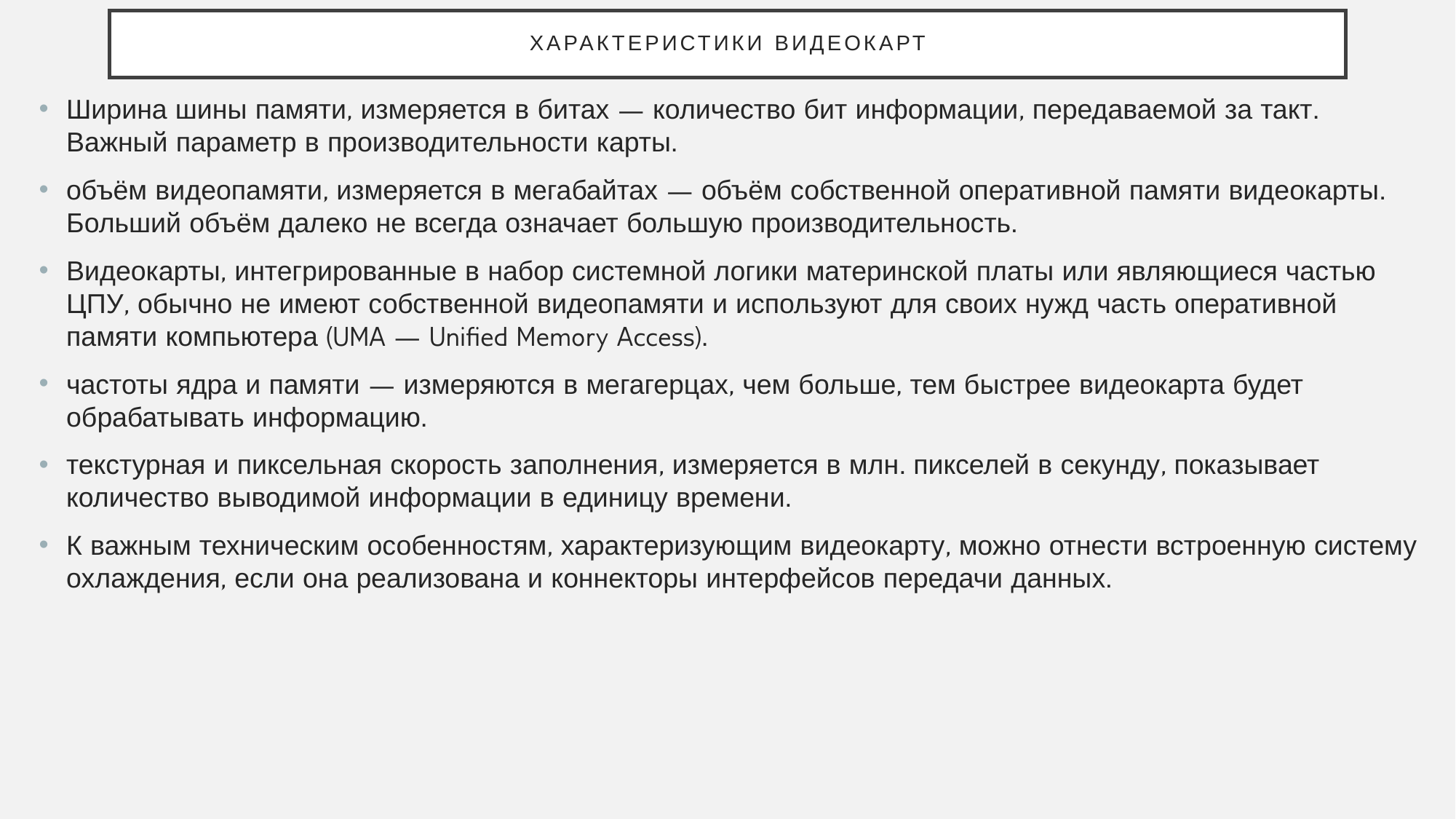

# Характеристики видеокарт
Ширина шины памяти, измеряется в битах — количество бит информации, передаваемой за такт. Важный параметр в производительности карты.
объём видеопамяти, измеряется в мегабайтах — объём собственной оперативной памяти видеокарты. Больший объём далеко не всегда означает большую производительность.
Видеокарты, интегрированные в набор системной логики материнской платы или являющиеся частью ЦПУ, обычно не имеют собственной видеопамяти и используют для своих нужд часть оперативной памяти компьютера (UMA — Unified Memory Access).
частоты ядра и памяти — измеряются в мегагерцах, чем больше, тем быстрее видеокарта будет обрабатывать информацию.
текстурная и пиксельная скорость заполнения, измеряется в млн. пикселей в секунду, показывает количество выводимой информации в единицу времени.
К важным техническим особенностям, характеризующим видеокарту, можно отнести встроенную систему охлаждения, если она реализована и коннекторы интерфейсов передачи данных.